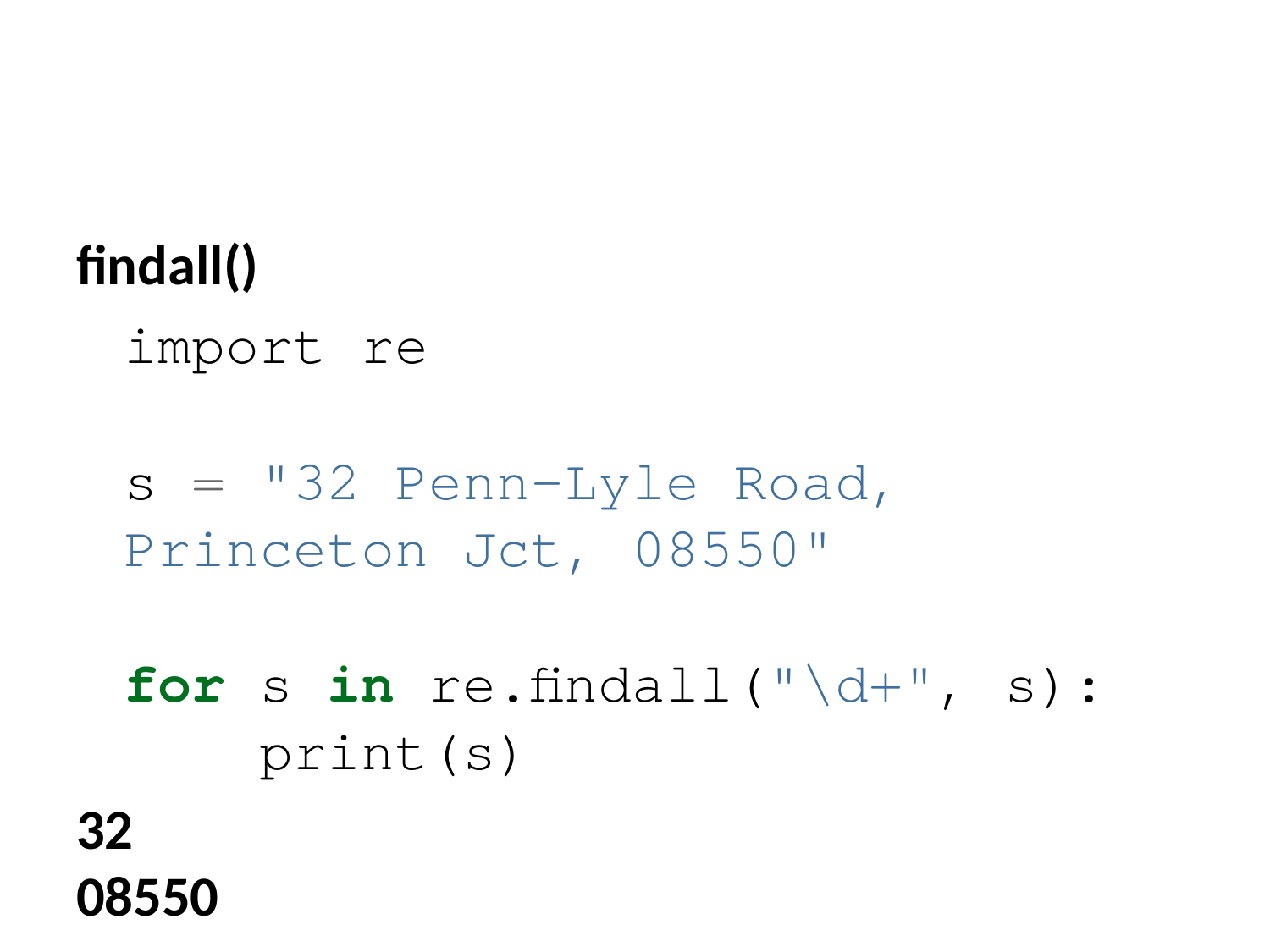

findall()
import re
s = "32 Penn-Lyle Road, Princeton Jct, 08550"
for s in re.findall("\d+", s):
    print(s)
32
08550